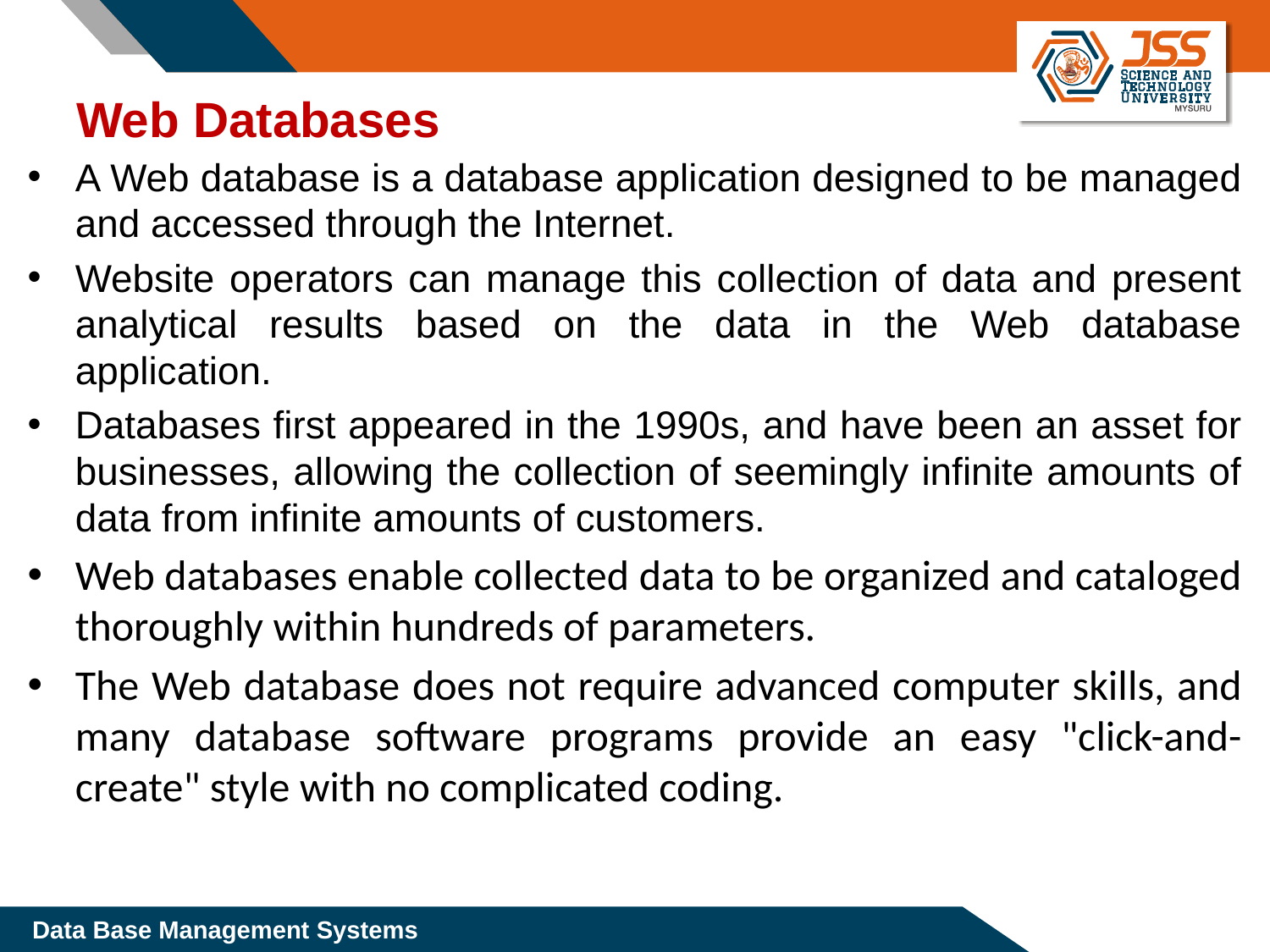

# Web Databases
A Web database is a database application designed to be managed and accessed through the Internet.
Website operators can manage this collection of data and present analytical results based on the data in the Web database application.
Databases first appeared in the 1990s, and have been an asset for businesses, allowing the collection of seemingly infinite amounts of data from infinite amounts of customers.
Web databases enable collected data to be organized and cataloged thoroughly within hundreds of parameters.
The Web database does not require advanced computer skills, and many database software programs provide an easy "click-and-create" style with no complicated coding.

Data Base Management Systems